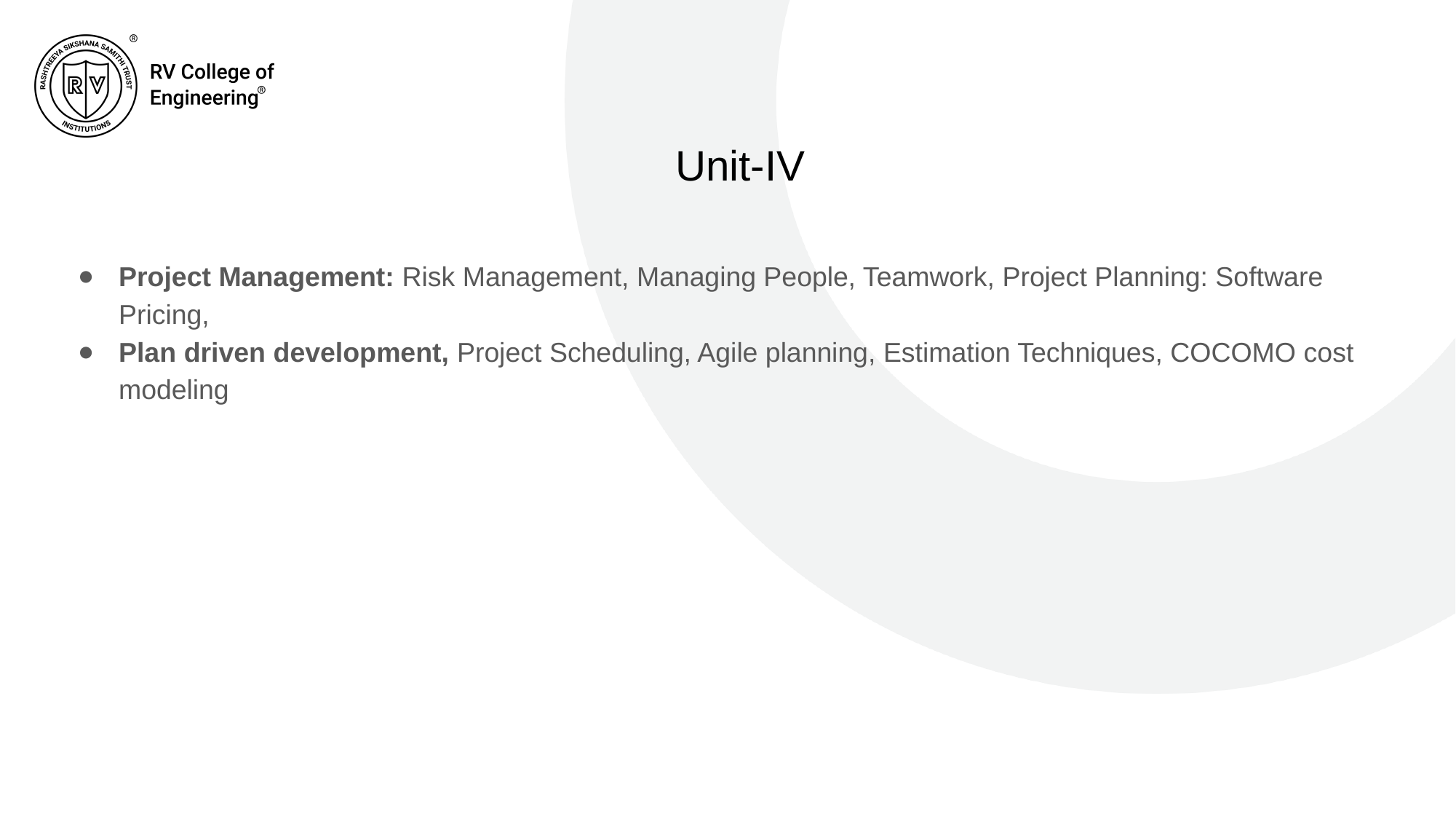

# Unit-IV
Project Management: Risk Management, Managing People, Teamwork, Project Planning: Software Pricing,
Plan driven development, Project Scheduling, Agile planning, Estimation Techniques, COCOMO cost modeling